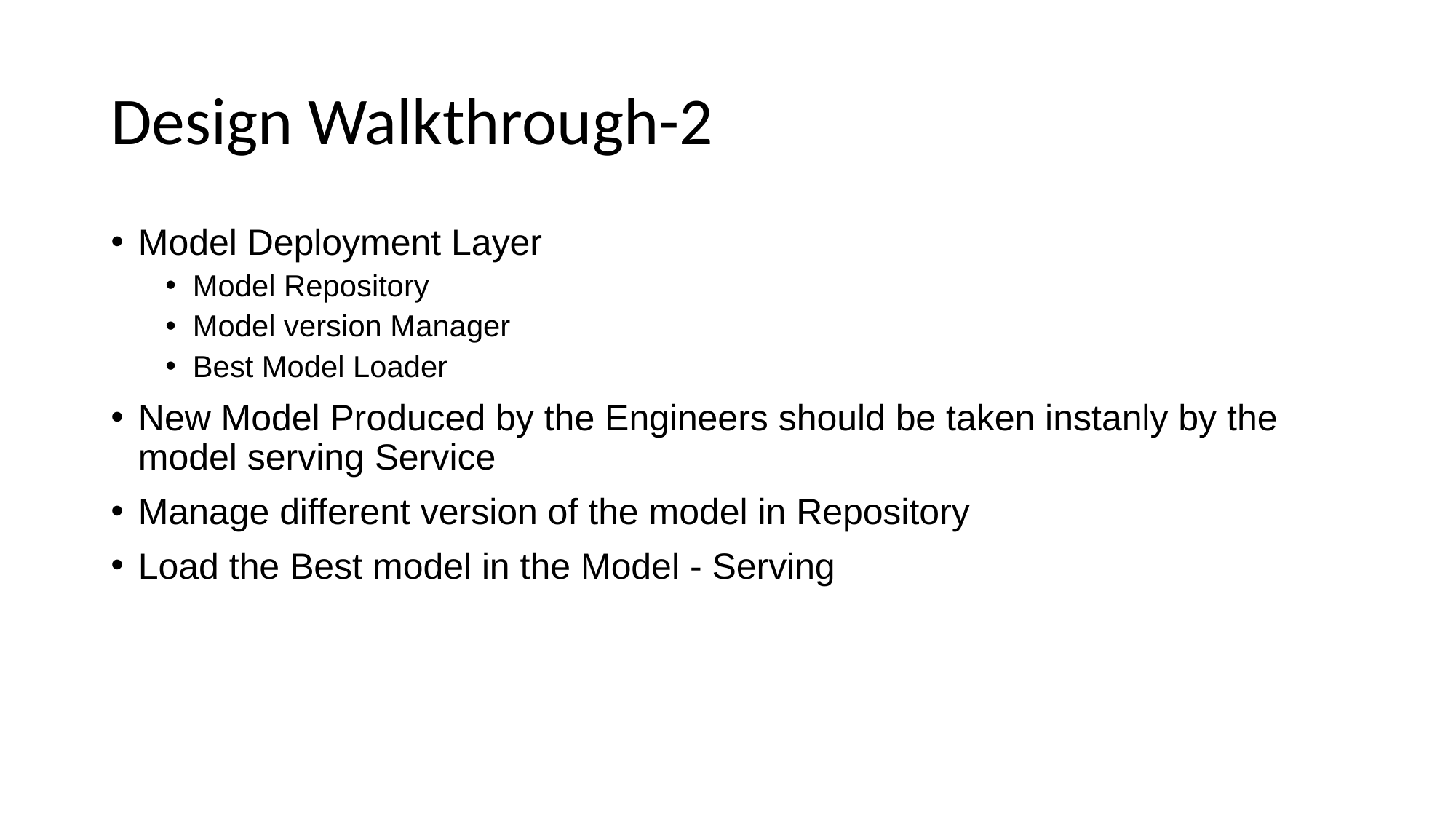

# Design Walkthrough-2
Model Deployment Layer
Model Repository
Model version Manager
Best Model Loader
New Model Produced by the Engineers should be taken instanly by the model serving Service
Manage different version of the model in Repository
Load the Best model in the Model - Serving